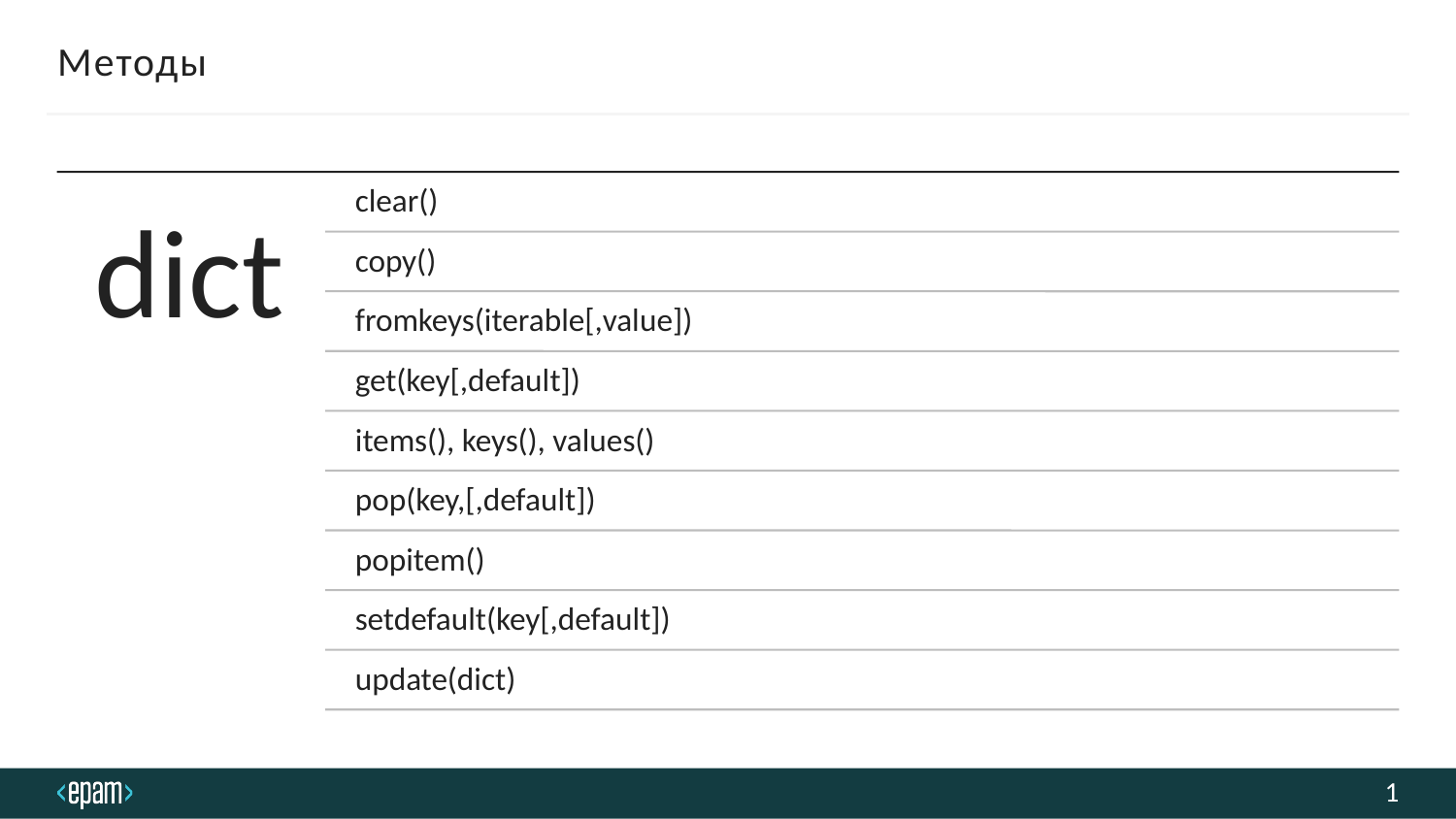

# Методы
dict
clear()
copy()
fromkeys(iterable[,value])
get(key[,default])
items(), keys(), values()
pop(key,[,default])
popitem()
setdefault(key[,default])
update(dict)
1